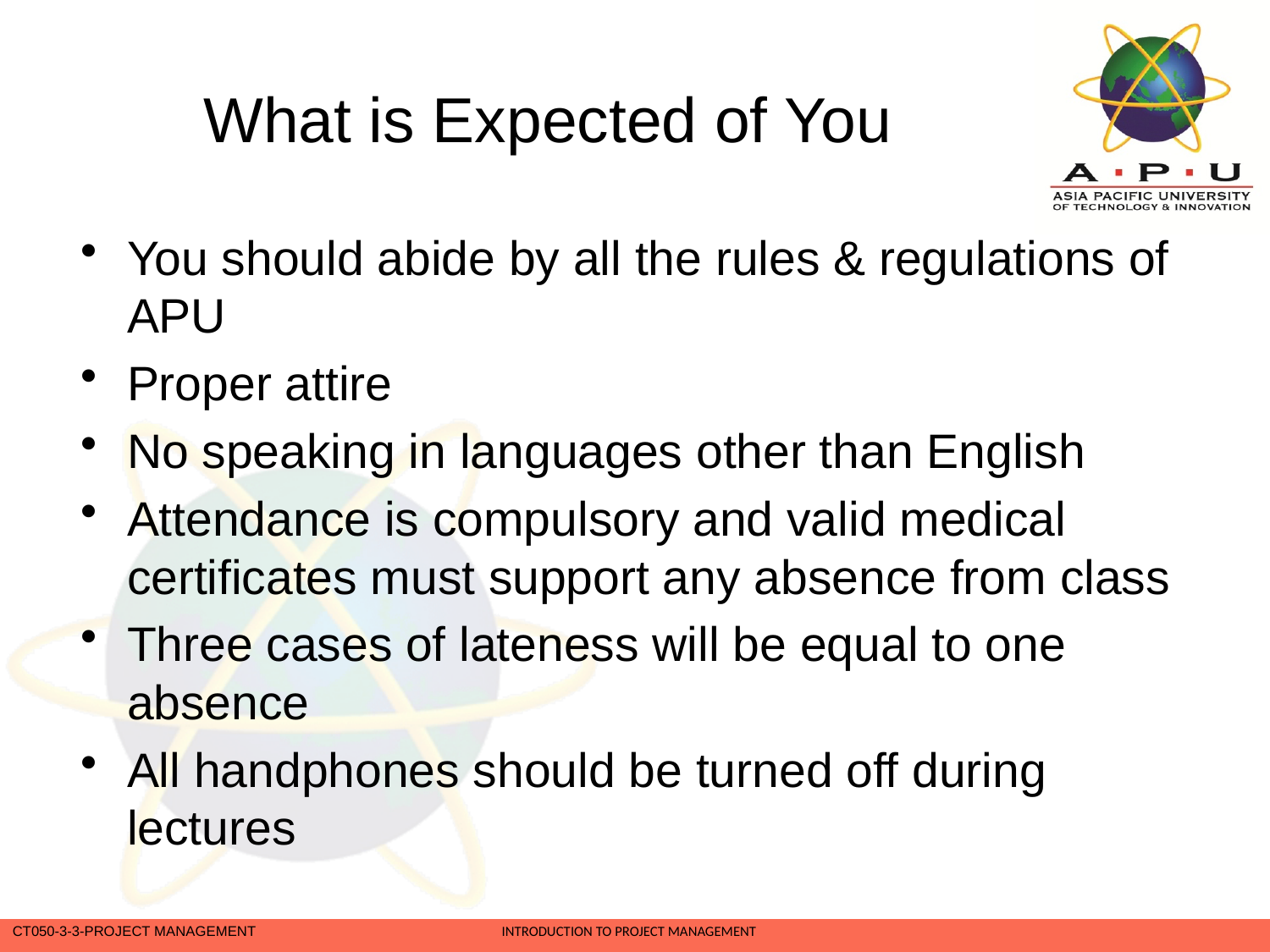

# What is Expected of You
You should abide by all the rules & regulations of APU
Proper attire
No speaking in languages other than English
Attendance is compulsory and valid medical certificates must support any absence from class
Three cases of lateness will be equal to one absence
All handphones should be turned off during lectures